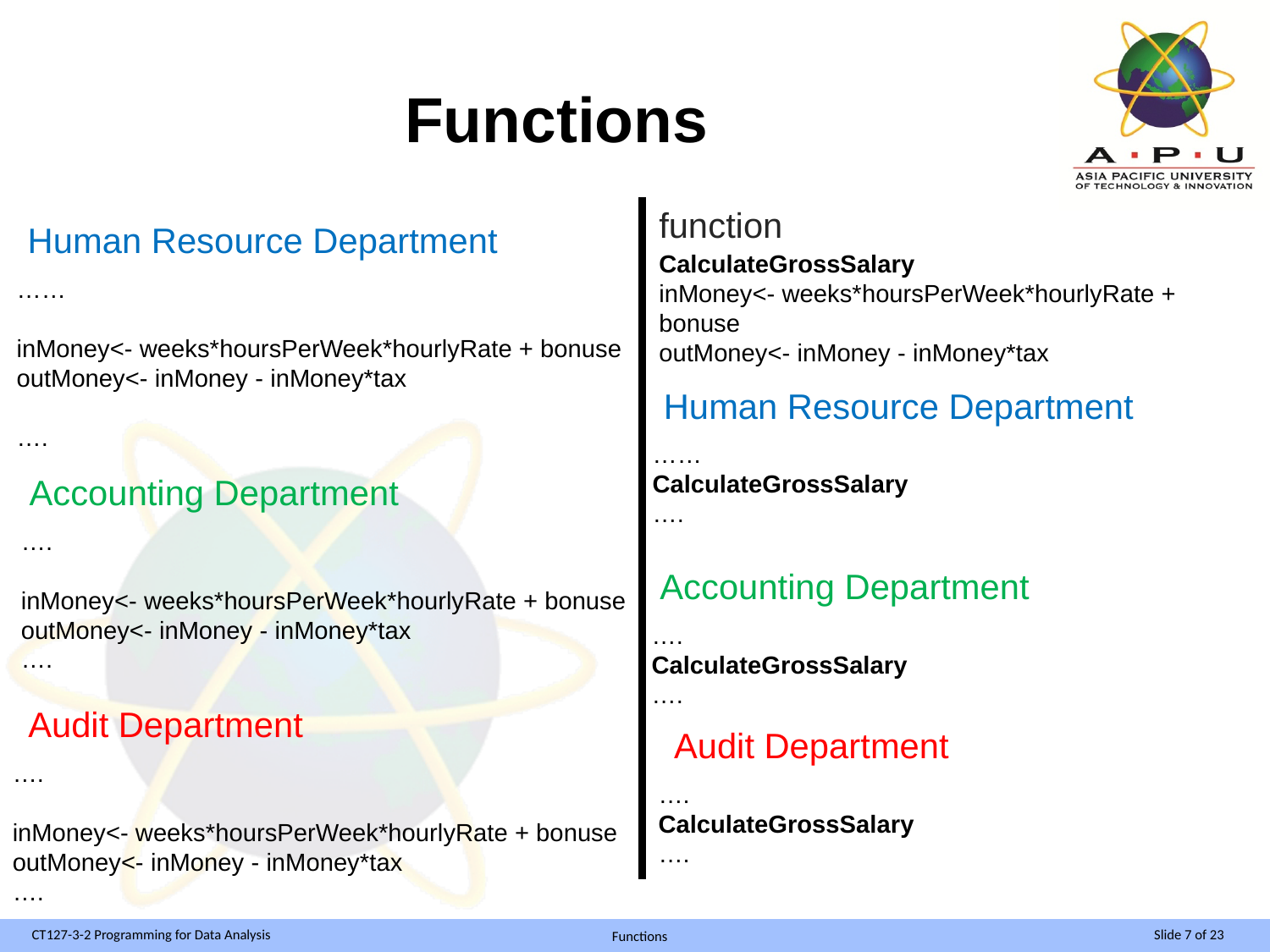

# Functions
function
CalculateGrossSalary
inMoney<- weeks*hoursPerWeek*hourlyRate + bonuse
outMoney<- inMoney - inMoney*tax
Human Resource Department
……

inMoney<- weeks*hoursPerWeek*hourlyRate + bonuse
outMoney<- inMoney - inMoney*tax

….
Human Resource Department
……
CalculateGrossSalary
….
Accounting Department
….

inMoney<- weeks*hoursPerWeek*hourlyRate + bonuse
outMoney<- inMoney - inMoney*tax
….
Accounting Department
….
CalculateGrossSalary
….
Audit Department
….

inMoney<- weeks*hoursPerWeek*hourlyRate + bonuse
outMoney<- inMoney - inMoney*tax
….
Audit Department
….
CalculateGrossSalary
….